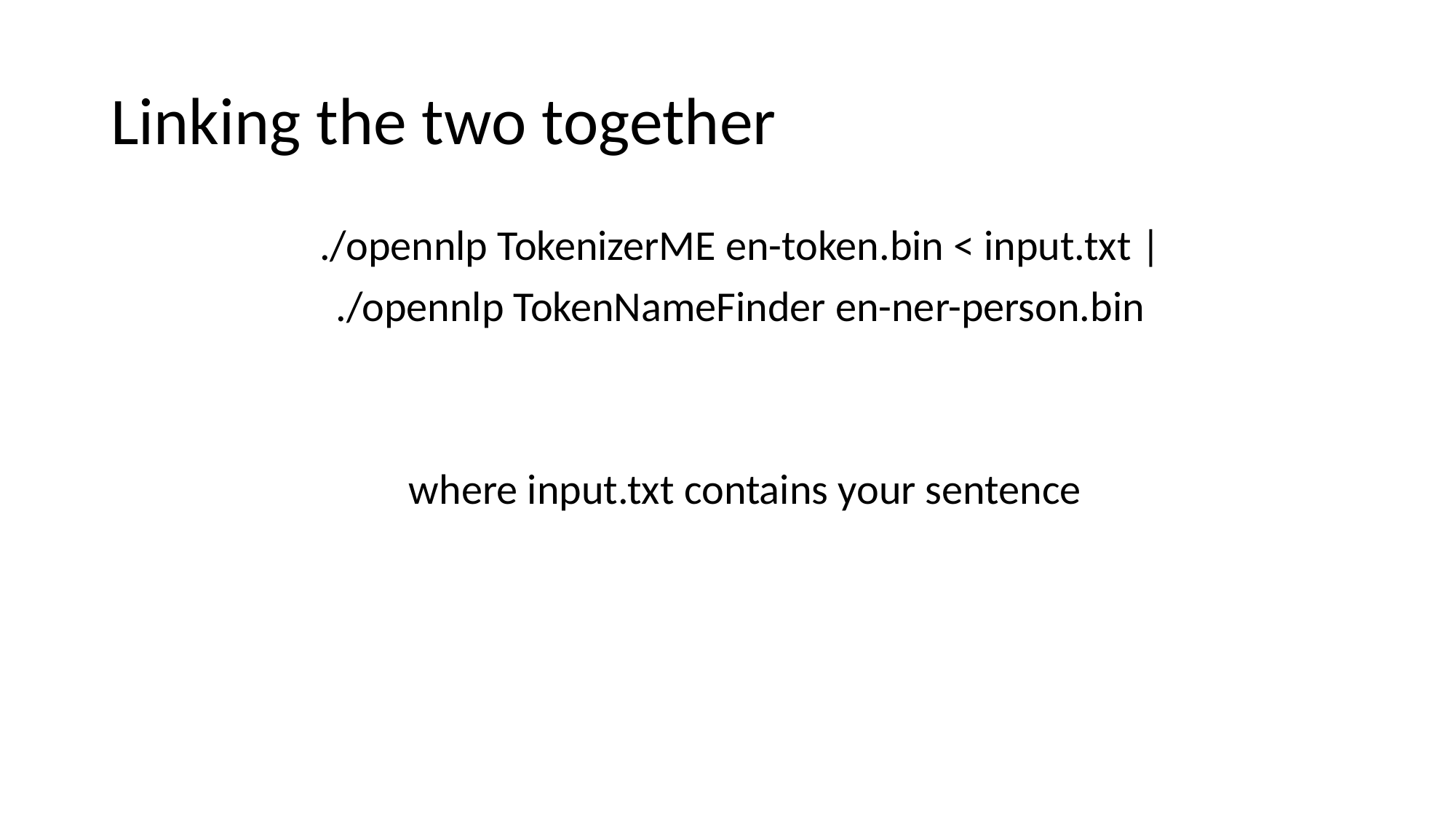

# Linking the two together
./opennlp TokenizerME en-token.bin < input.txt |
./opennlp TokenNameFinder en-ner-person.bin

where input.txt contains your sentence